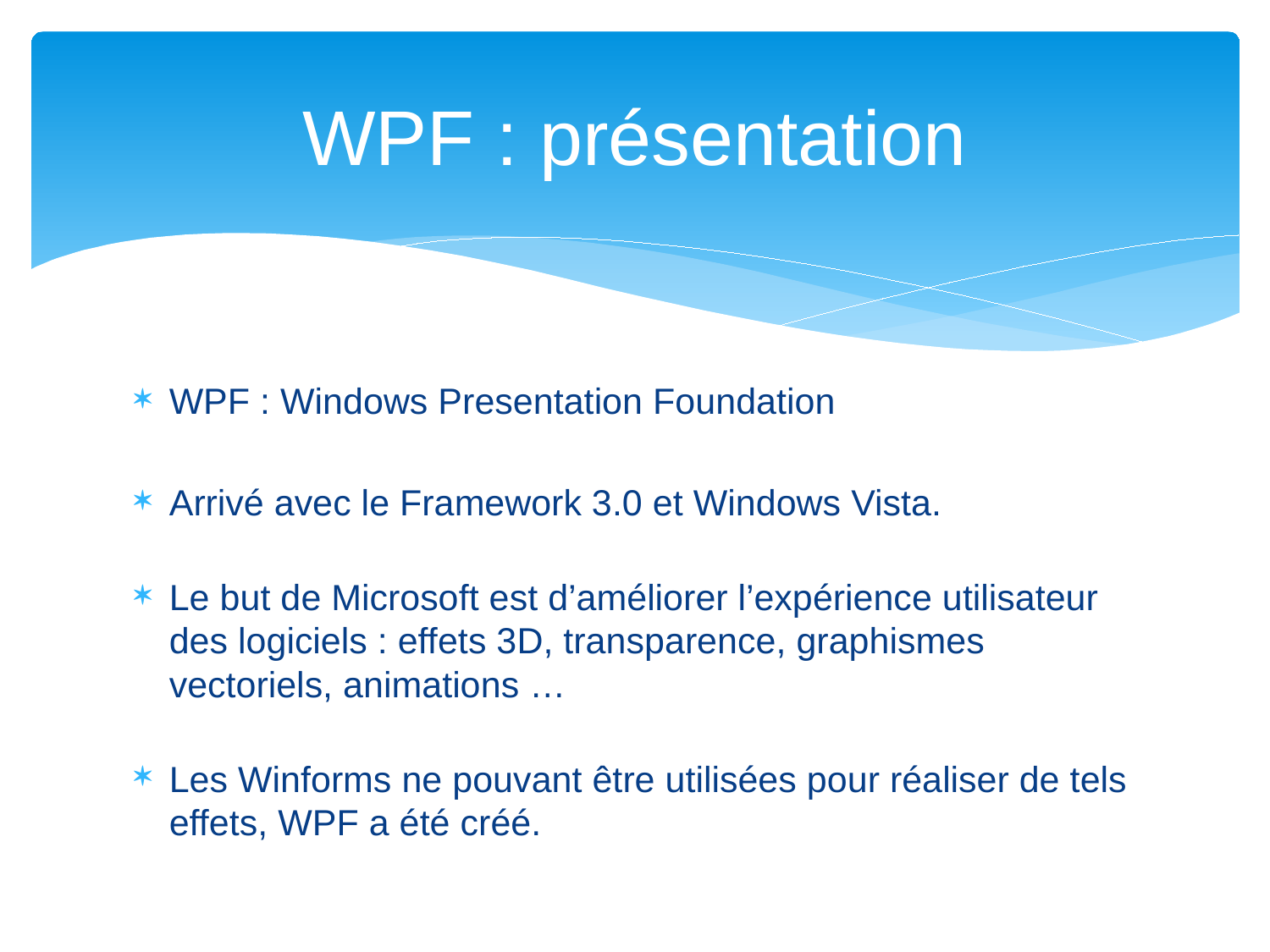

# WPF : présentation
WPF : Windows Presentation Foundation

Arrivé avec le Framework 3.0 et Windows Vista.
Le but de Microsoft est d’améliorer l’expérience utilisateur des logiciels : effets 3D, transparence, graphismes vectoriels, animations …
Les Winforms ne pouvant être utilisées pour réaliser de tels effets, WPF a été créé.